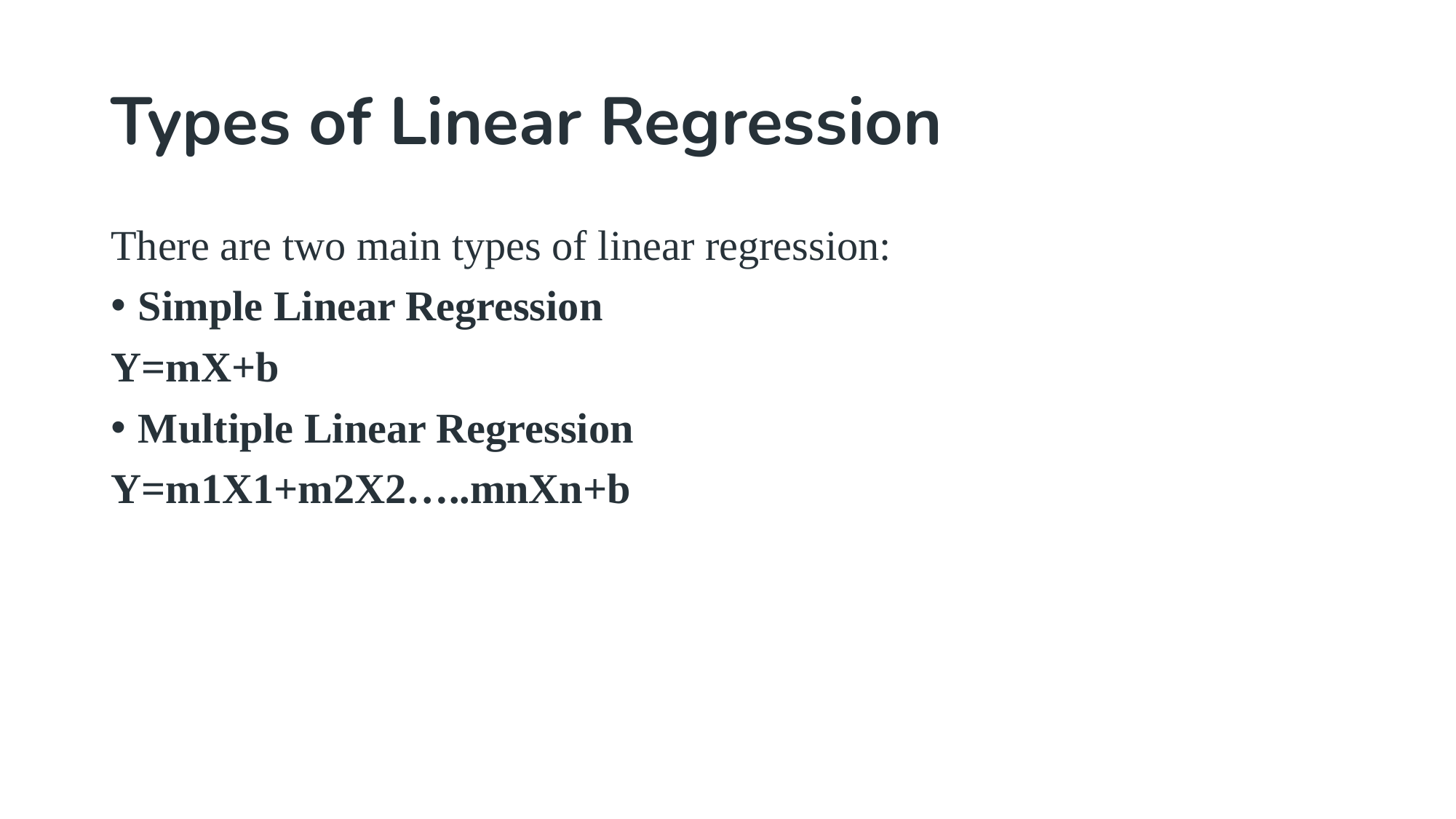

# Types of Linear Regression
There are two main types of linear regression:
Simple Linear Regression
Y=mX+b
Multiple Linear Regression
Y=m1X1+m2X2…..mnXn+b